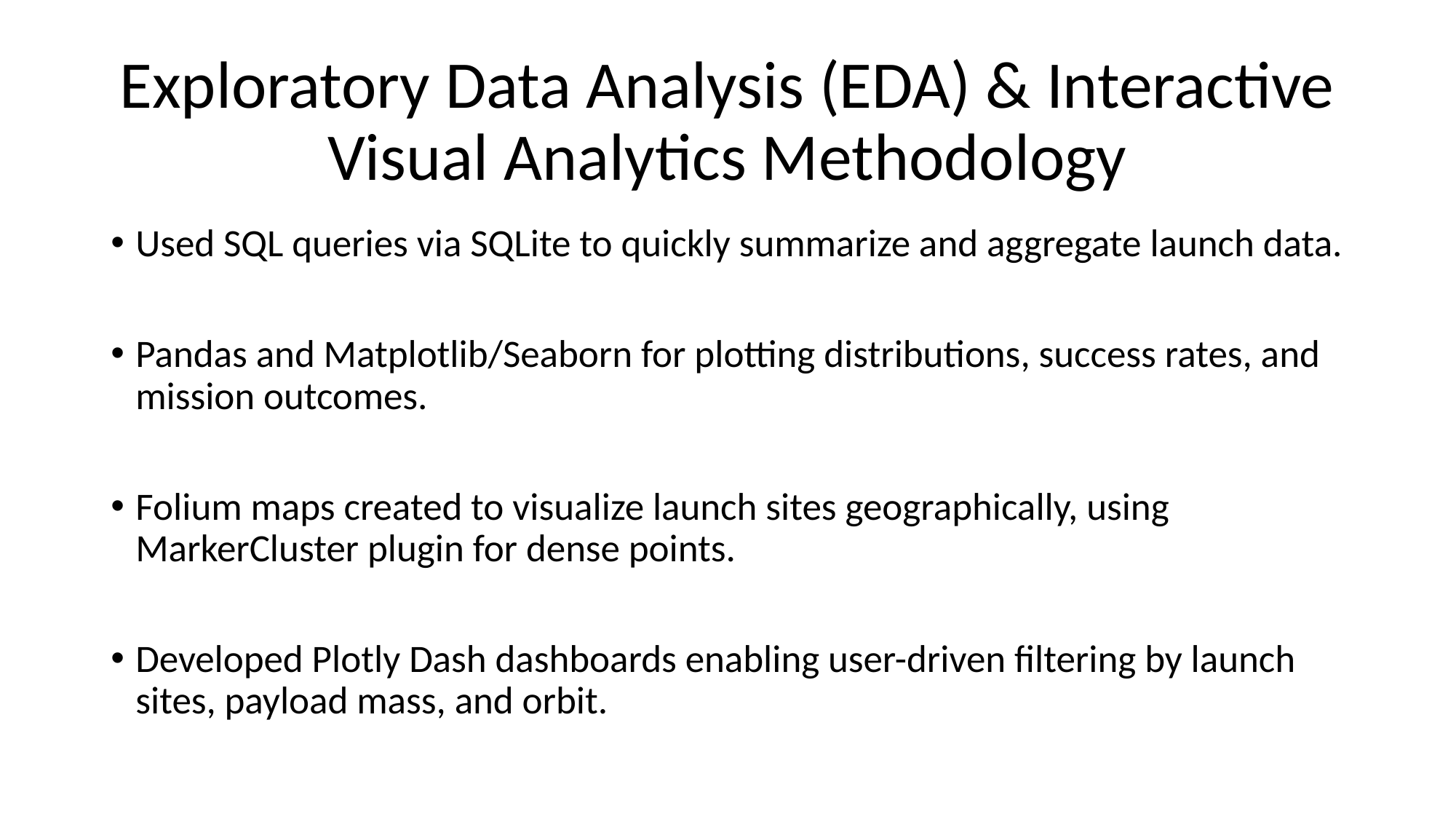

# Exploratory Data Analysis (EDA) & Interactive Visual Analytics Methodology
Used SQL queries via SQLite to quickly summarize and aggregate launch data.

Pandas and Matplotlib/Seaborn for plotting distributions, success rates, and mission outcomes.

Folium maps created to visualize launch sites geographically, using MarkerCluster plugin for dense points.

Developed Plotly Dash dashboards enabling user-driven filtering by launch sites, payload mass, and orbit.